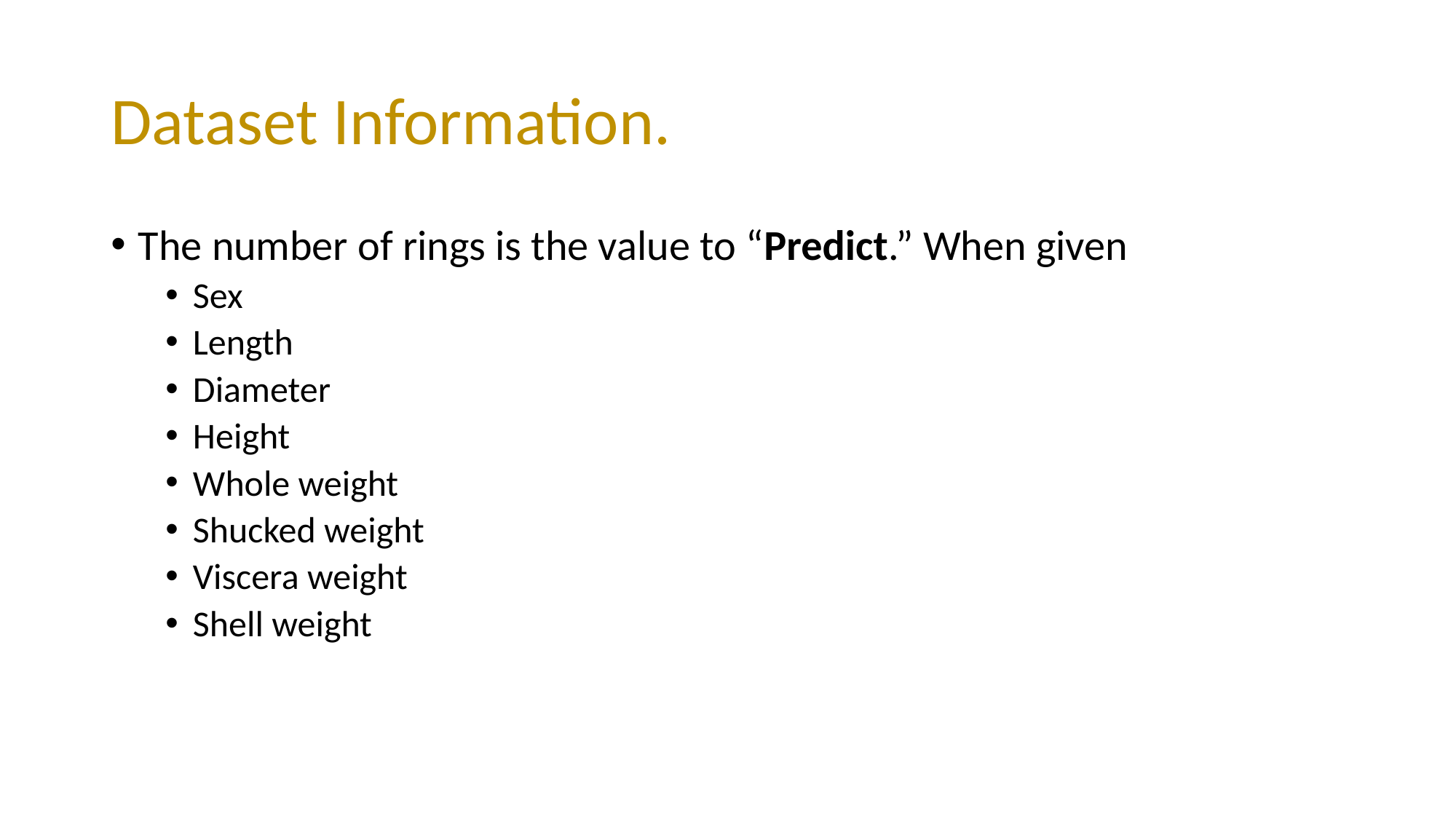

# Dataset Information.
The number of rings is the value to “Predict.” When given
Sex
Length
Diameter
Height
Whole weight
Shucked weight
Viscera weight
Shell weight